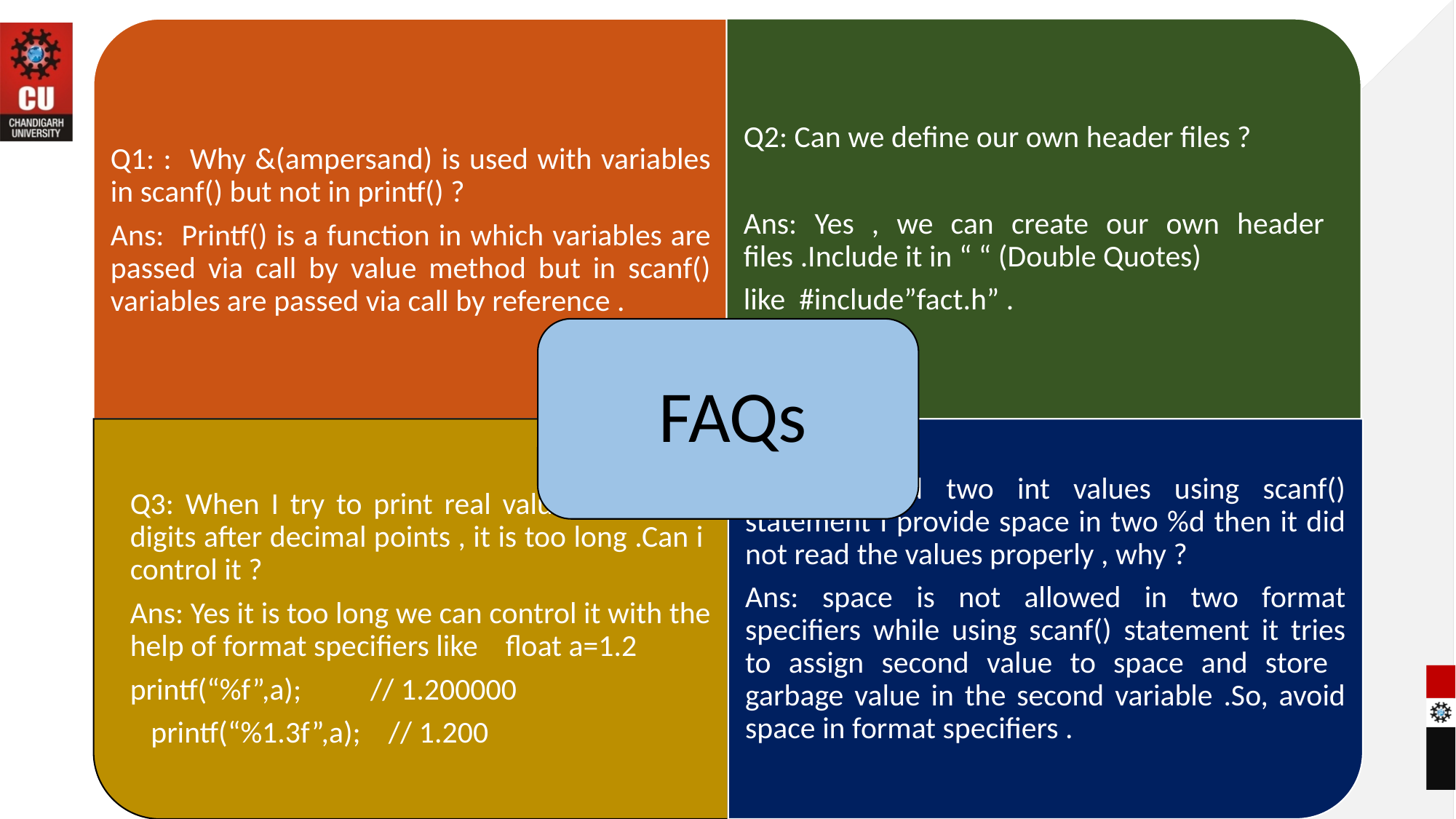

Q1: :  Why &(ampersand) is used with variables in scanf() but not in printf() ?
Ans:  Printf() is a function in which variables are passed via call by value method but in scanf() variables are passed via call by reference .

Q2: Can we define our own header files ?

Ans: Yes , we can create our own header files .Include it in “ “ (Double Quotes)
like  #include”fact.h” .
Q3: When I try to print real value it print six digits after decimal points , it is too long .Can i  control it ?
Ans: Yes it is too long we can control it with the help of format specifiers like    float a=1.2
printf(“%f”,a);          // 1.200000
   printf(“%1.3f”,a);    // 1.200
Q4 : I read two int values using scanf() statement I provide space in two %d then it did not read the values properly , why ?
Ans: space is not allowed in two format specifiers while using scanf() statement it tries to assign second value to space and store  garbage value in the second variable .So, avoid space in format specifiers .
FAQs
22